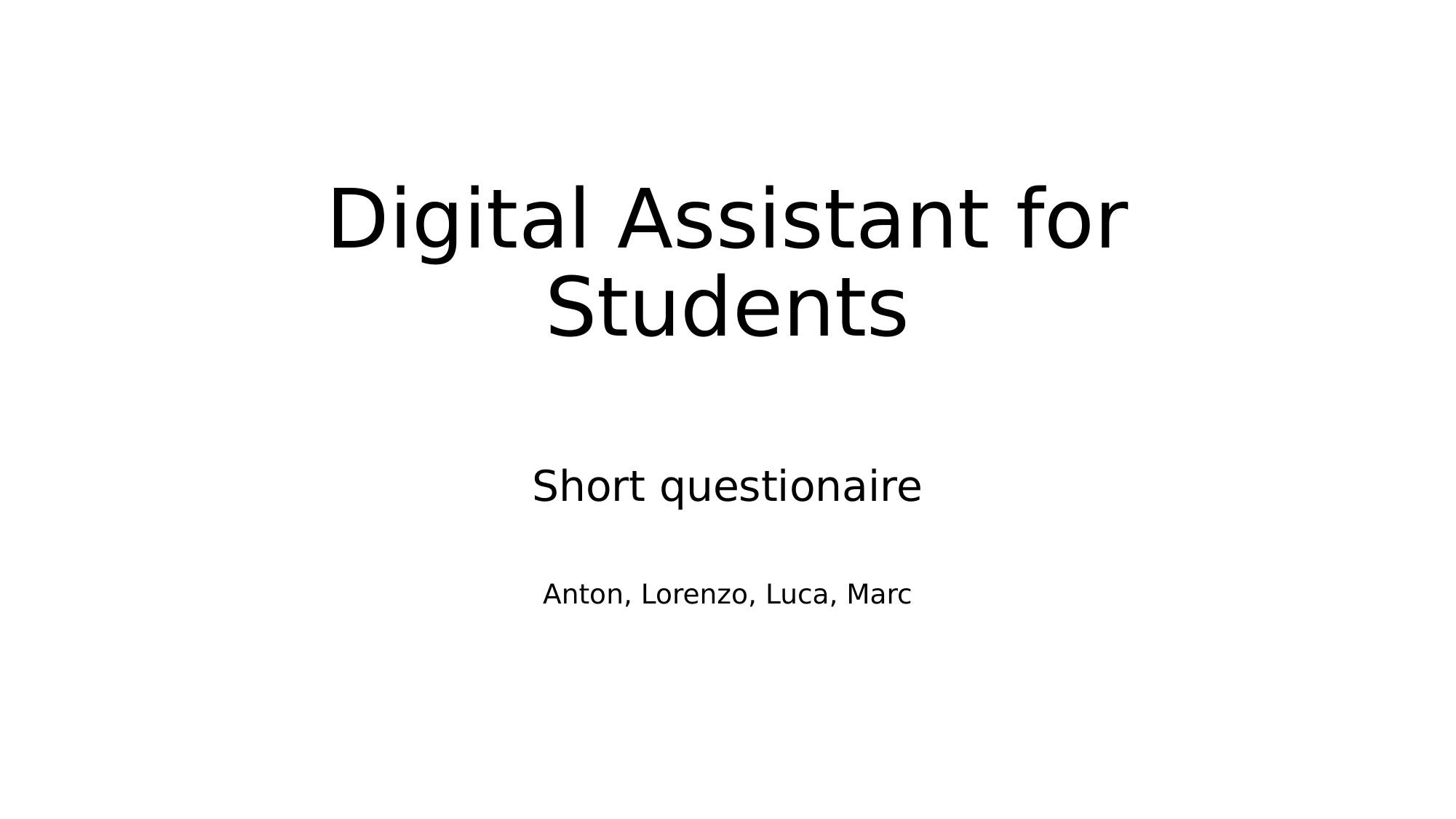

# Digital Assistant for Students
Short questionaire

Anton, Lorenzo, Luca, Marc